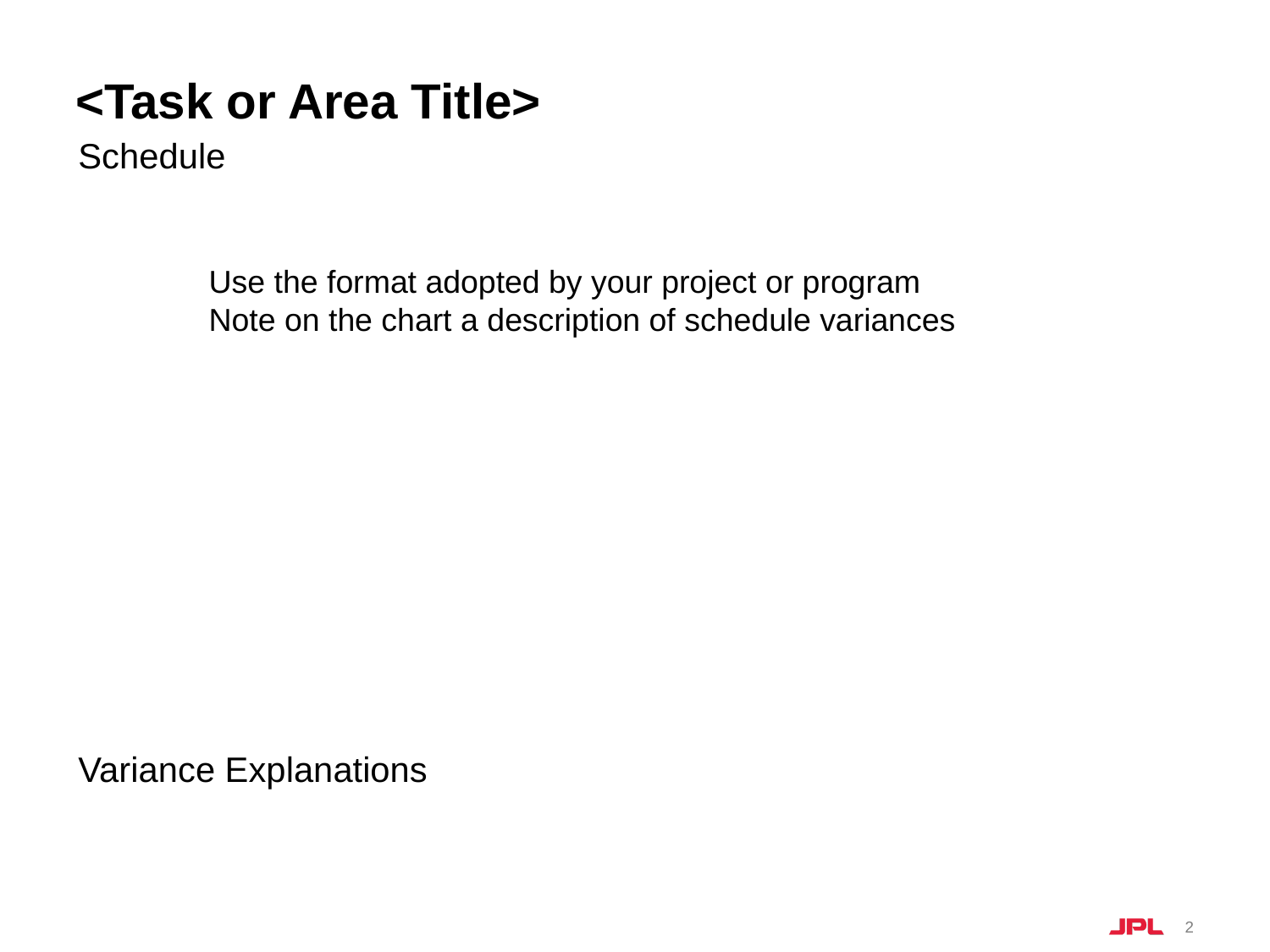

# <Task or Area Title>
Schedule
Use the format adopted by your project or program
Note on the chart a description of schedule variances
Variance Explanations
2